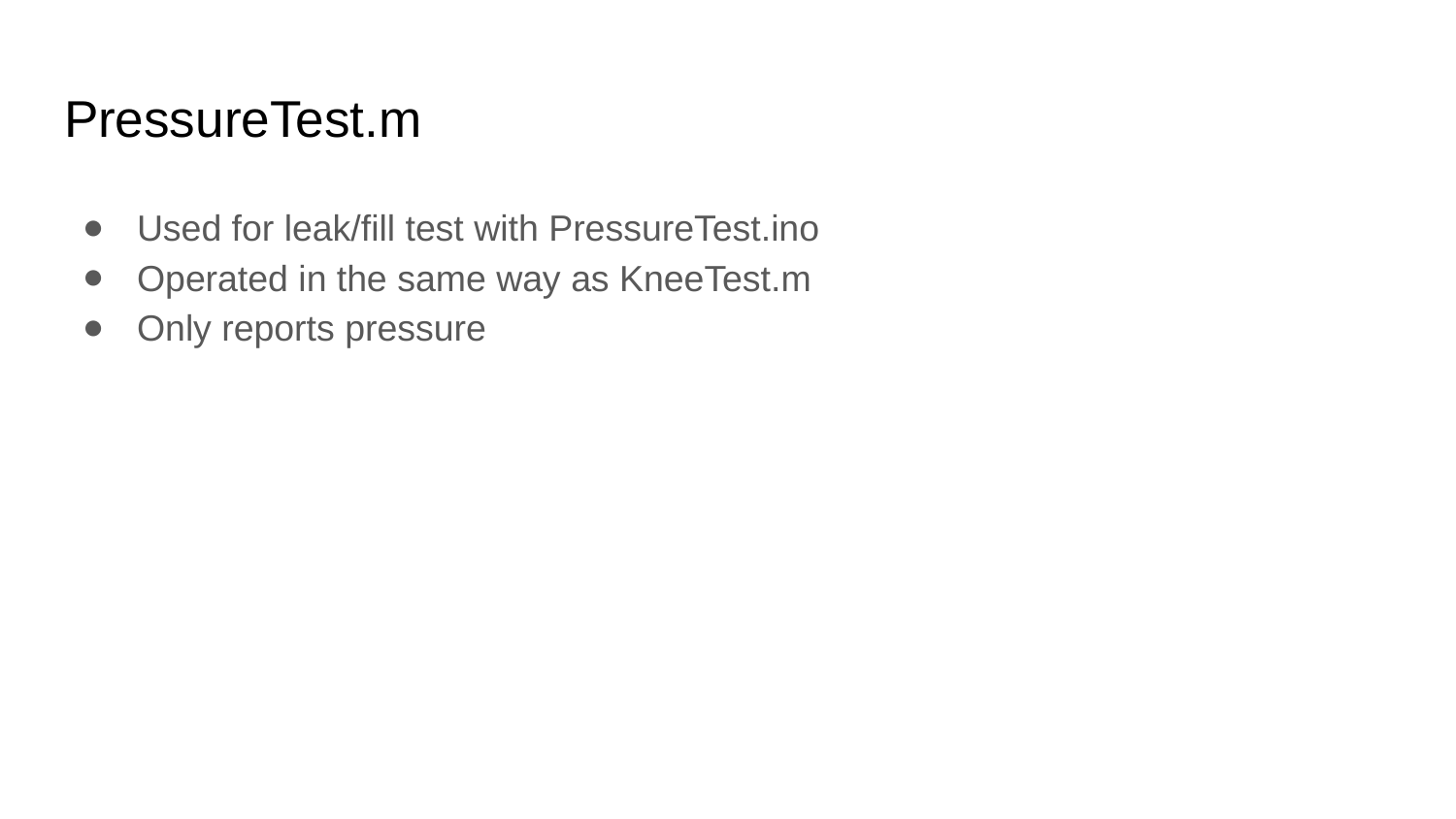

# PressureTest.m
Used for leak/fill test with PressureTest.ino
Operated in the same way as KneeTest.m
Only reports pressure